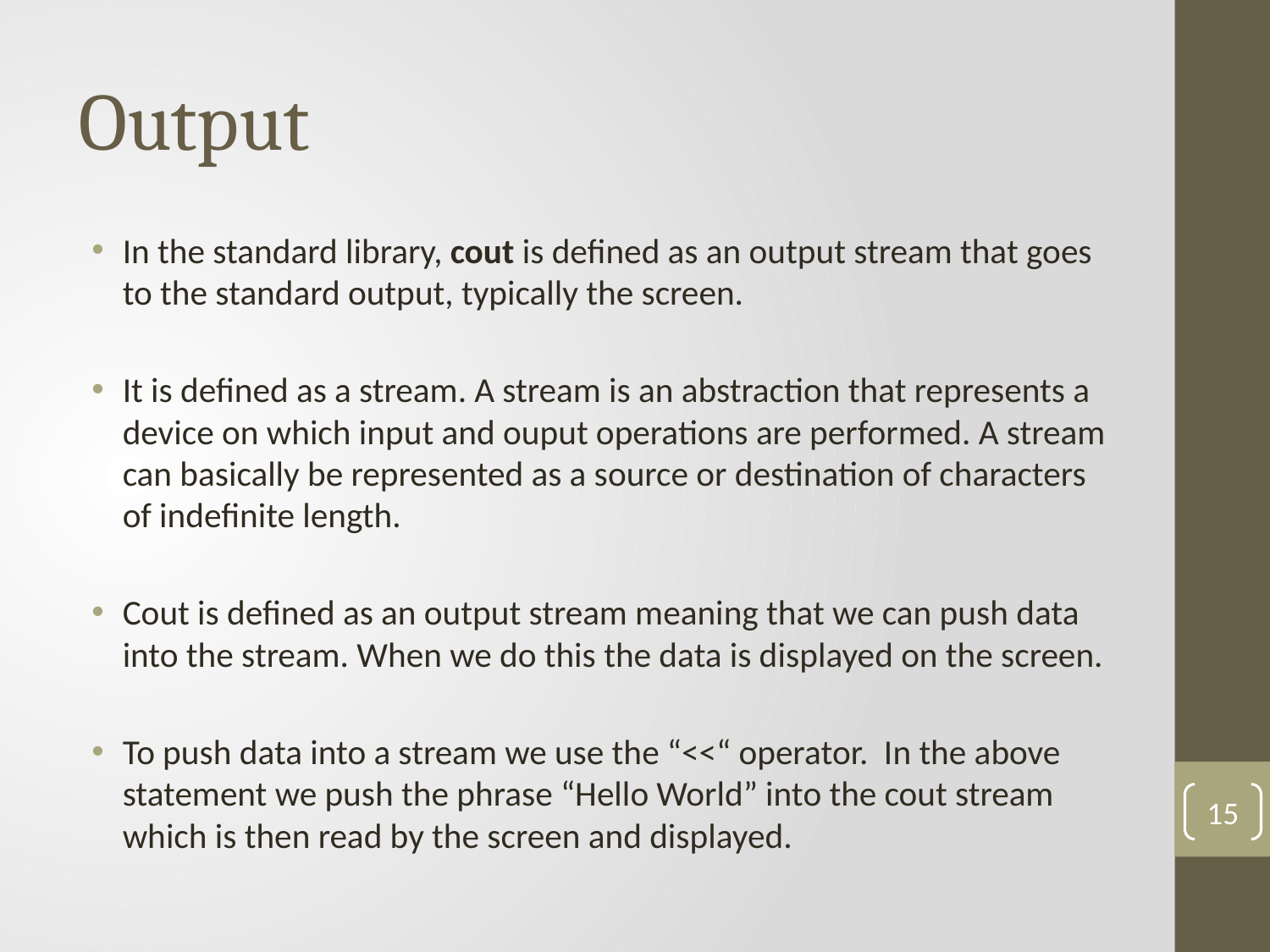

# Output
In the standard library, cout is defined as an output stream that goes to the standard output, typically the screen.

It is defined as a stream. A stream is an abstraction that represents a device on which input and ouput operations are performed. A stream can basically be represented as a source or destination of characters of indefinite length.

Cout is defined as an output stream meaning that we can push data into the stream. When we do this the data is displayed on the screen.

To push data into a stream we use the “<<“ operator.  In the above statement we push the phrase “Hello World” into the cout stream which is then read by the screen and displayed.
15